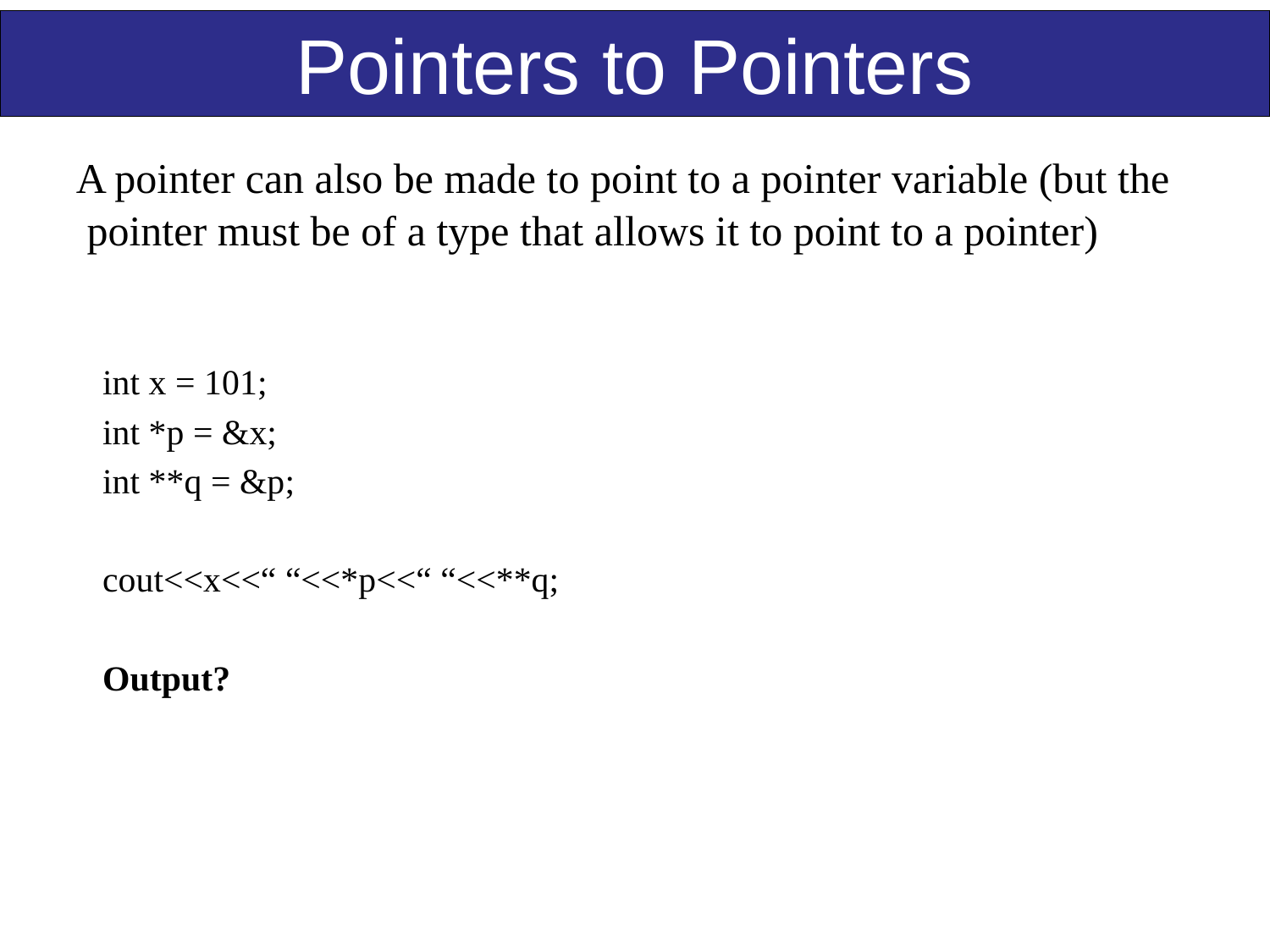

# Pointers to Pointers
   A pointer can also be made to point to a pointer variable (but the pointer must be of a type that allows it to point to a pointer)

int x = 101;
int *p = &x;
int **q = &p;

cout<<x<<“ “<<*p<<“ “<<**q;

Output?